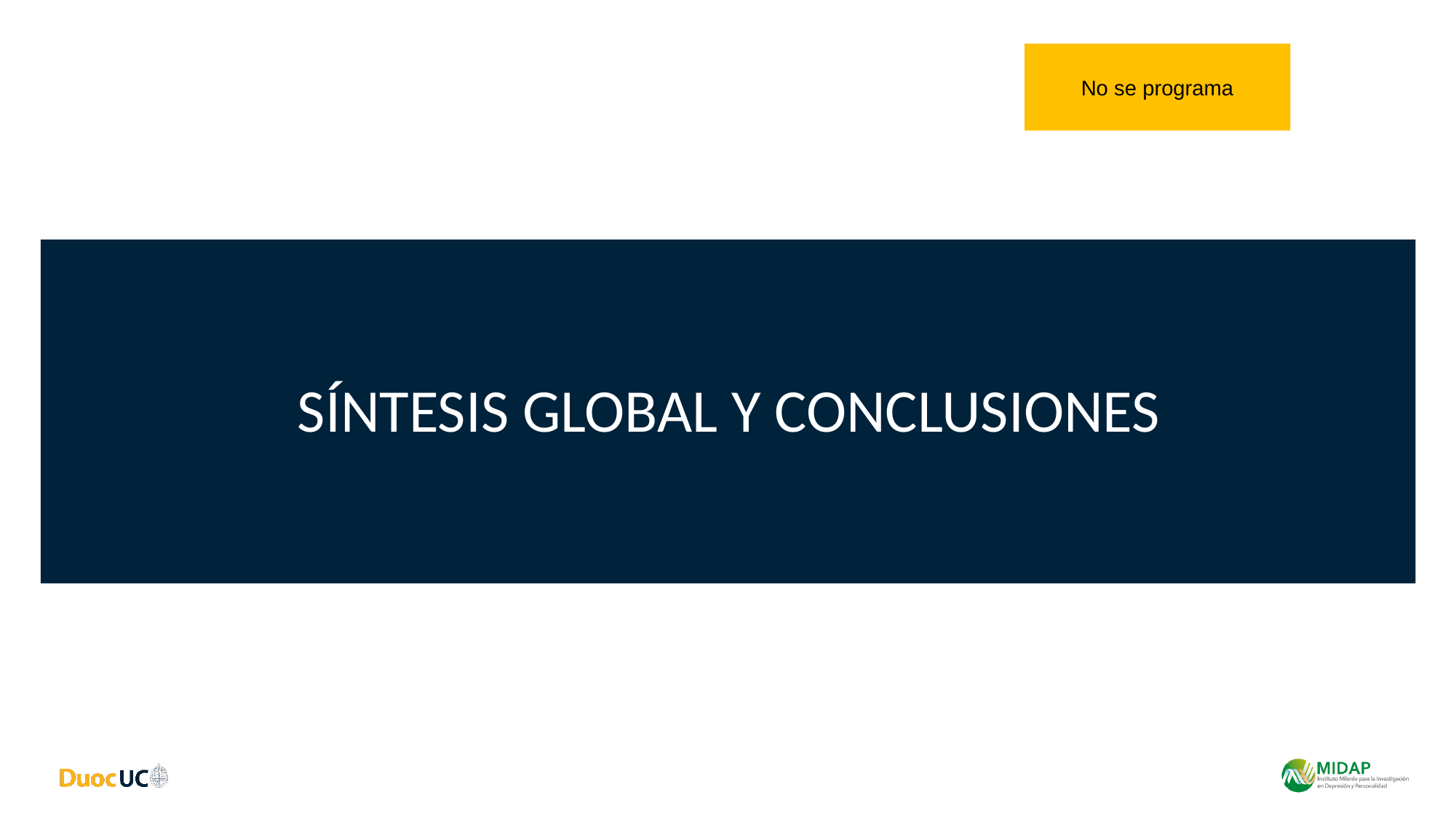

No se programa

Síntesis global y conclusiones